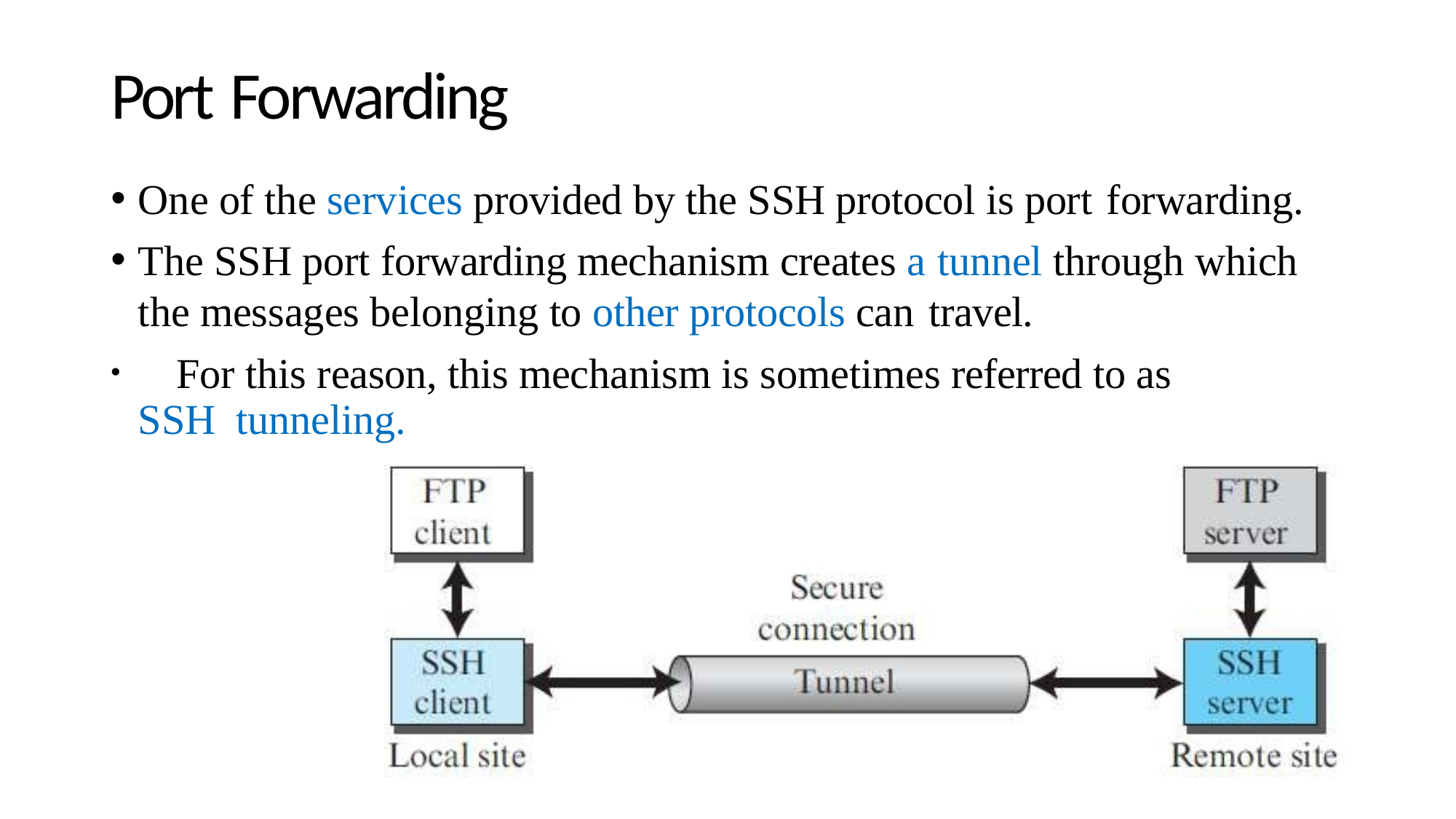

# Port Forwarding
One of the services provided by the SSH protocol is port forwarding.
The SSH port forwarding mechanism creates a tunnel through which the messages belonging to other protocols can travel.
	For this reason, this mechanism is sometimes referred to as SSH  tunneling.